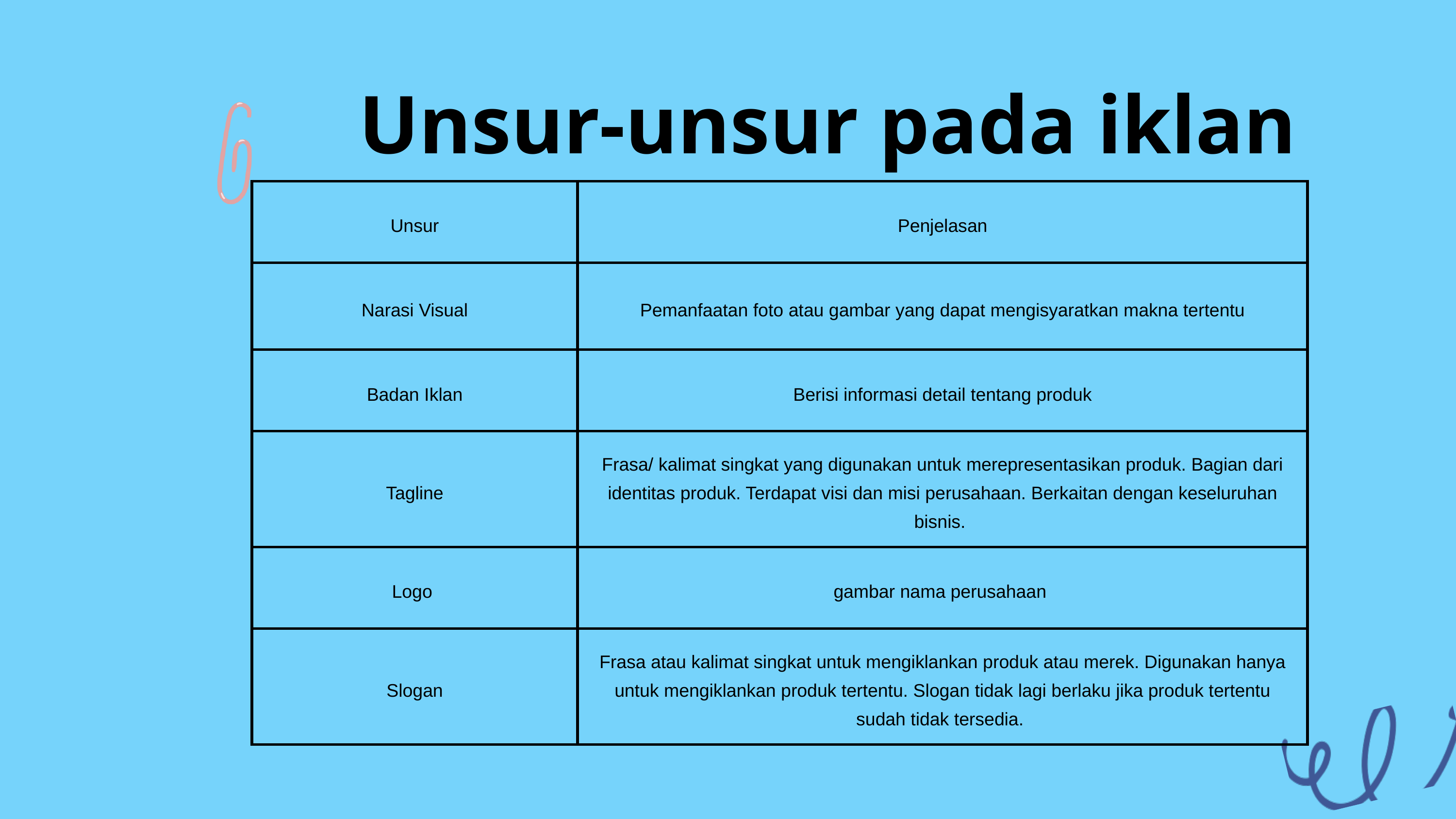

Unsur-unsur pada iklan

| Unsur | Penjelasan |
| --- | --- |
| Narasi Visual | Pemanfaatan foto atau gambar yang dapat mengisyaratkan makna tertentu |
| Badan Iklan | Berisi informasi detail tentang produk |
| Tagline | Frasa/ kalimat singkat yang digunakan untuk merepresentasikan produk. Bagian dari identitas produk. Terdapat visi dan misi perusahaan. Berkaitan dengan keseluruhan bisnis. |
| Logo | gambar nama perusahaan |
| Slogan | Frasa atau kalimat singkat untuk mengiklankan produk atau merek. Digunakan hanya untuk mengiklankan produk tertentu. Slogan tidak lagi berlaku jika produk tertentu sudah tidak tersedia. |